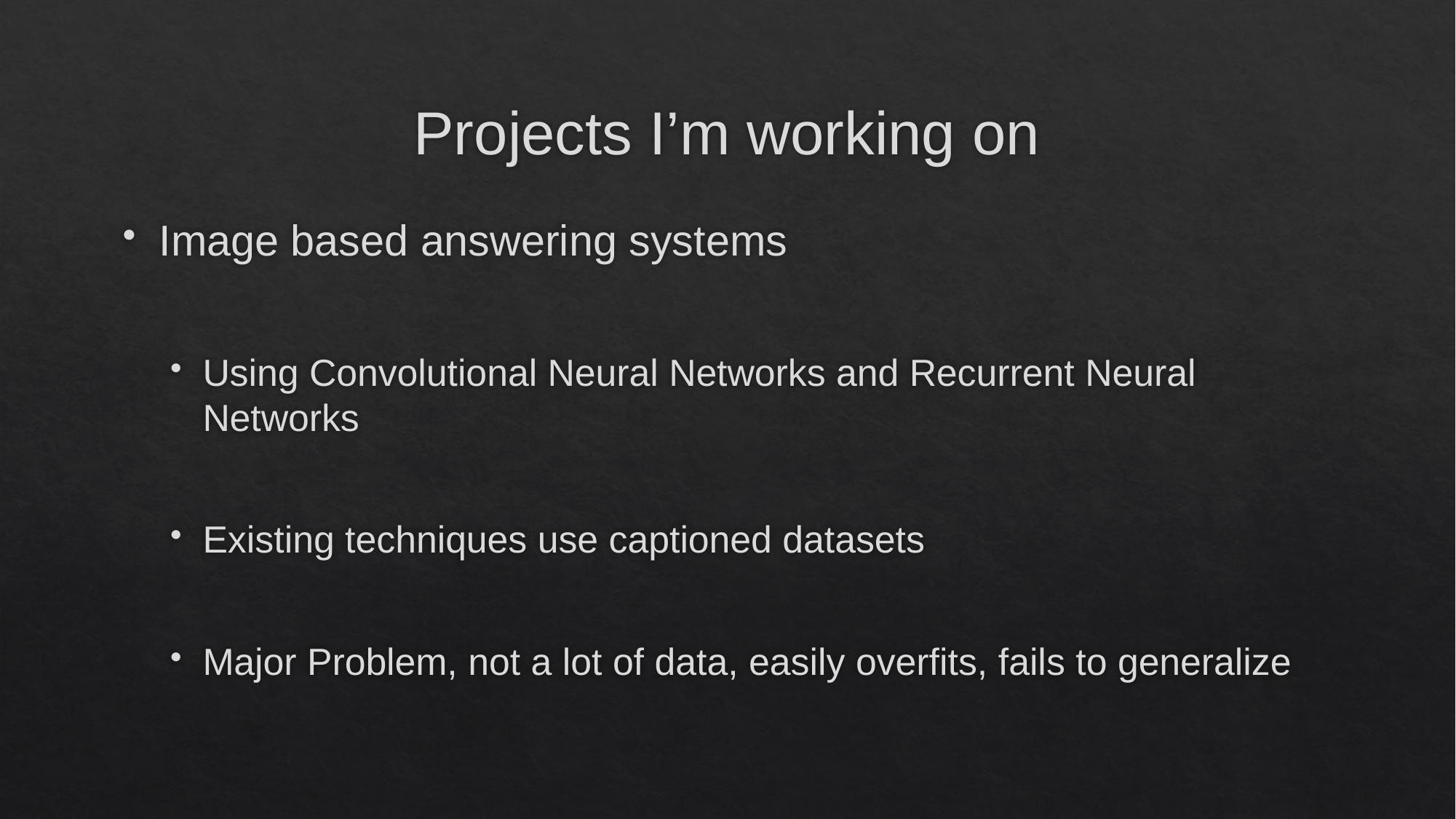

# Projects I’m working on
Image based answering systems

Using Convolutional Neural Networks and Recurrent Neural Networks

Existing techniques use captioned datasets

Major Problem, not a lot of data, easily overfits, fails to generalize